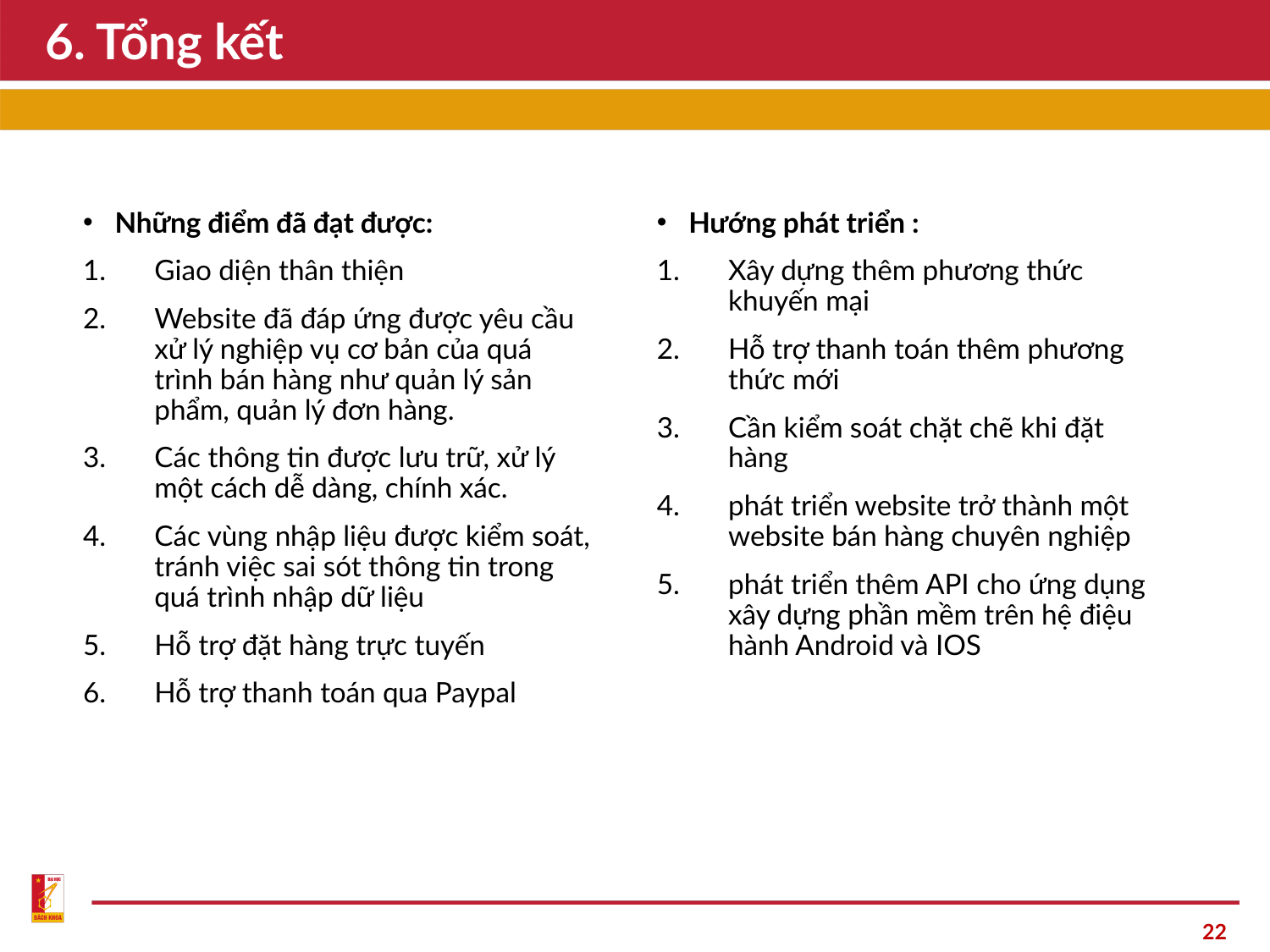

# 6. Tổng kết
Những điểm đã đạt được:
Giao diện thân thiện
Website đã đáp ứng được yêu cầu xử lý nghiệp vụ cơ bản của quá trình bán hàng như quản lý sản phẩm, quản lý đơn hàng.
Các thông tin được lưu trữ, xử lý một cách dễ dàng, chính xác.
Các vùng nhập liệu được kiểm soát, tránh việc sai sót thông tin trong quá trình nhập dữ liệu
Hỗ trợ đặt hàng trực tuyến
Hỗ trợ thanh toán qua Paypal
Hướng phát triển :
Xây dựng thêm phương thức khuyến mại
Hỗ trợ thanh toán thêm phương thức mới
Cần kiểm soát chặt chẽ khi đặt hàng
phát triển website trở thành một website bán hàng chuyên nghiệp
phát triển thêm API cho ứng dụng xây dựng phần mềm trên hệ điệu hành Android và IOS
22